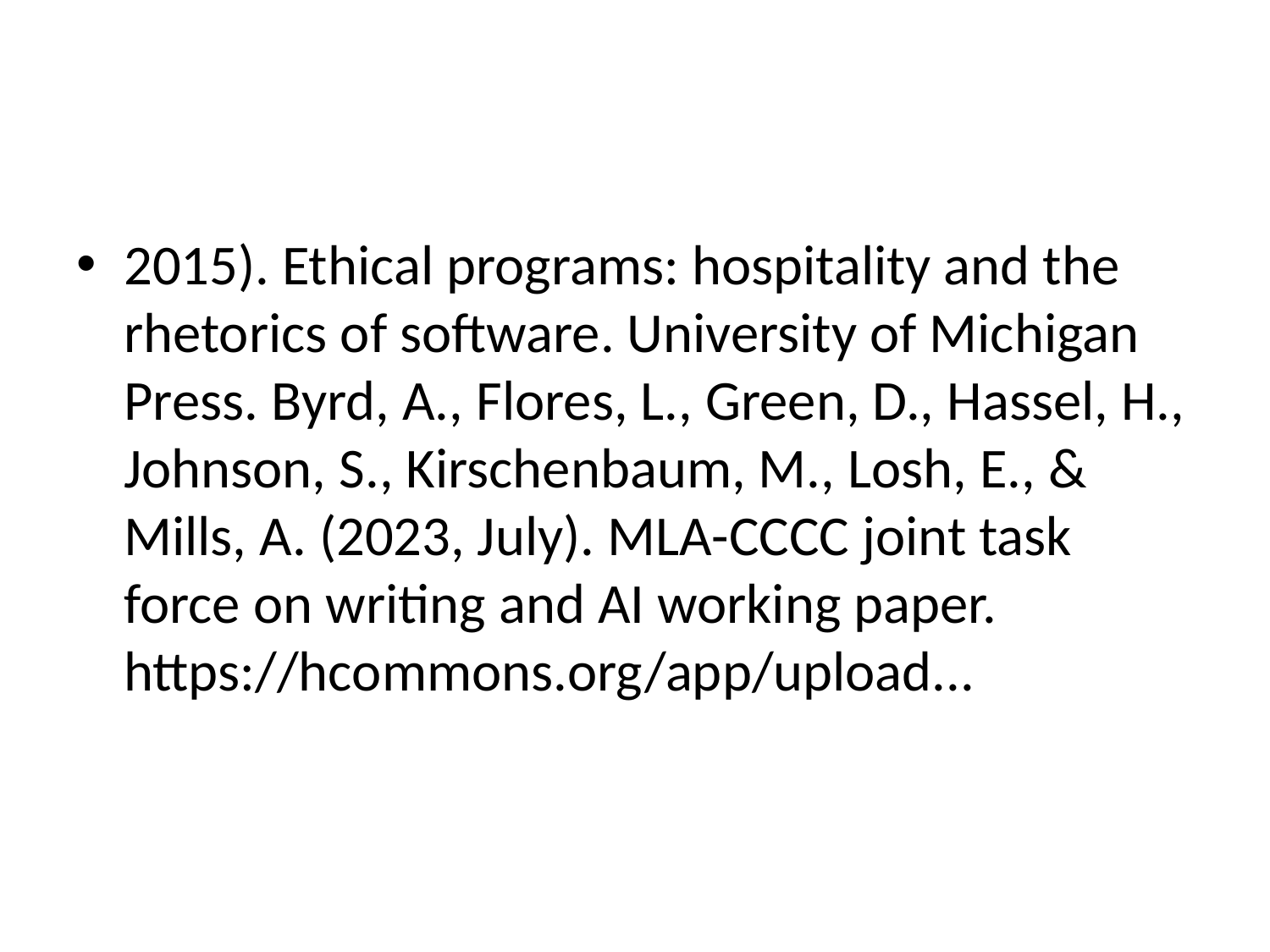

#
2015). Ethical programs: hospitality and the rhetorics of software. University of Michigan Press. Byrd, A., Flores, L., Green, D., Hassel, H., Johnson, S., Kirschenbaum, M., Losh, E., & Mills, A. (2023, July). MLA-CCCC joint task force on writing and AI working paper. https://hcommons.org/app/upload...